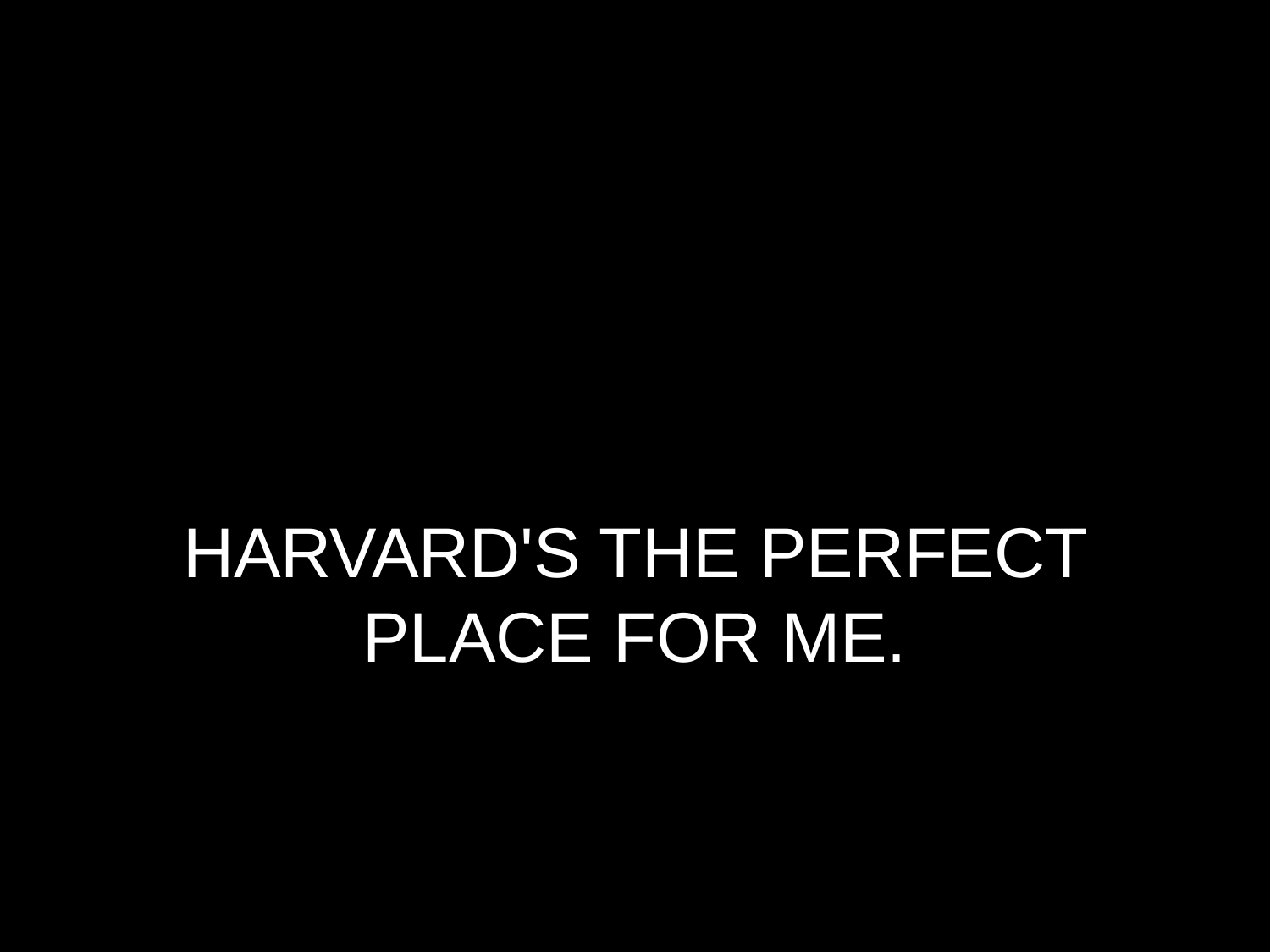

# HARVARD'S THE PERFECT PLACE FOR ME.